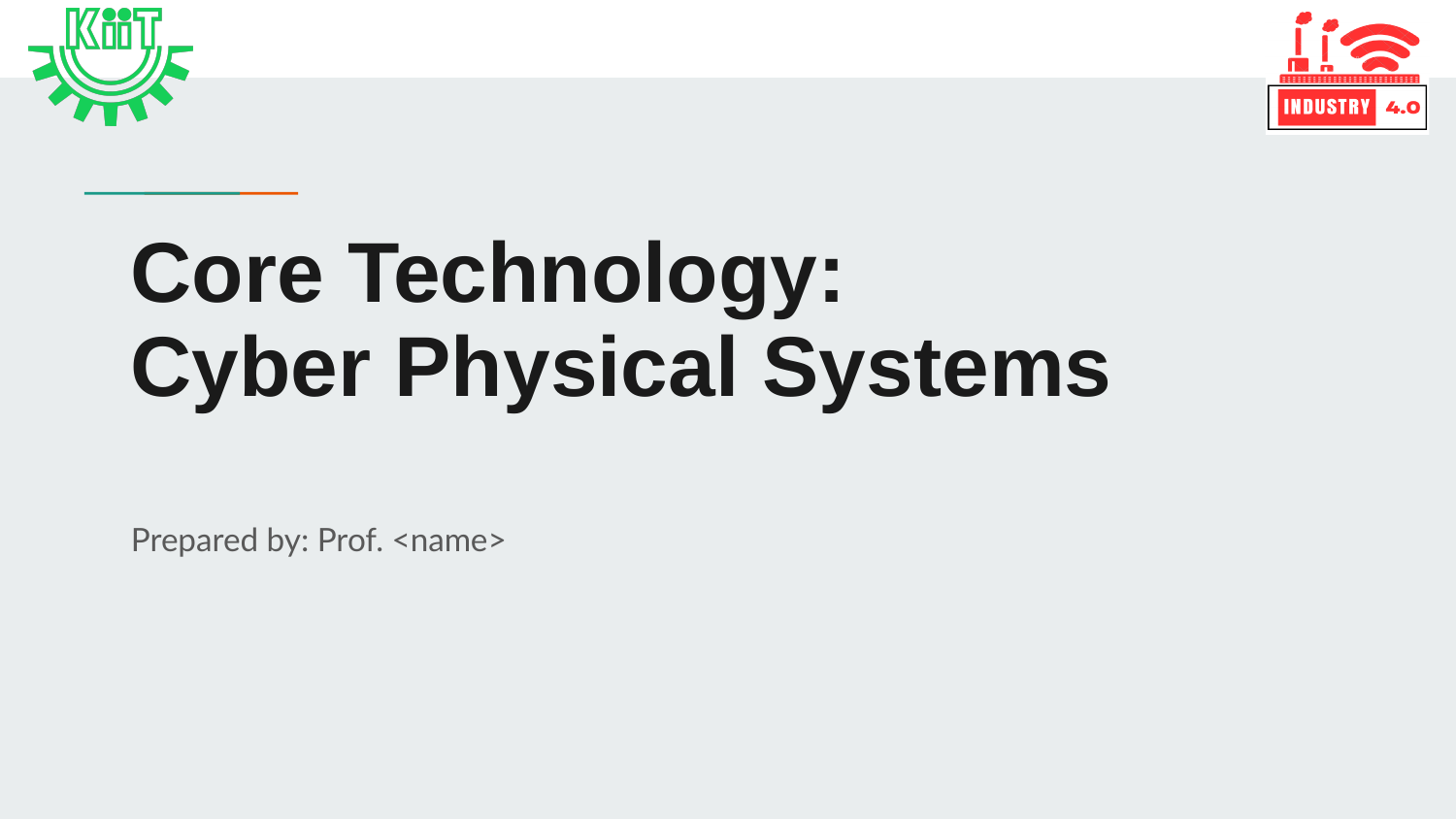

# Core Technology:
Cyber Physical Systems
Prepared by: Prof. <name>